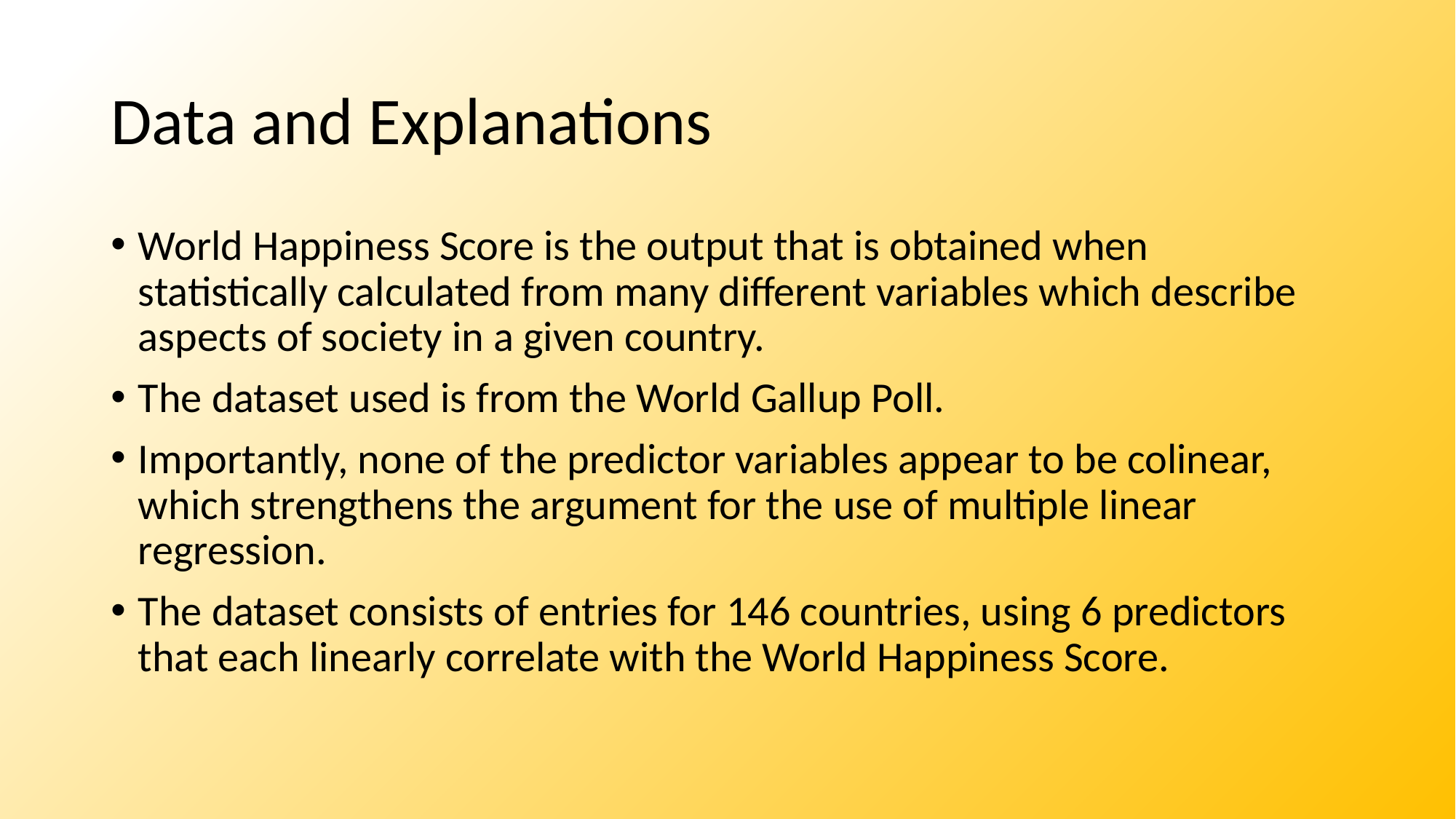

# Data and Explanations
World Happiness Score is the output that is obtained when statistically calculated from many different variables which describe aspects of society in a given country.
The dataset used is from the World Gallup Poll.
Importantly, none of the predictor variables appear to be colinear, which strengthens the argument for the use of multiple linear regression.
The dataset consists of entries for 146 countries, using 6 predictors that each linearly correlate with the World Happiness Score.